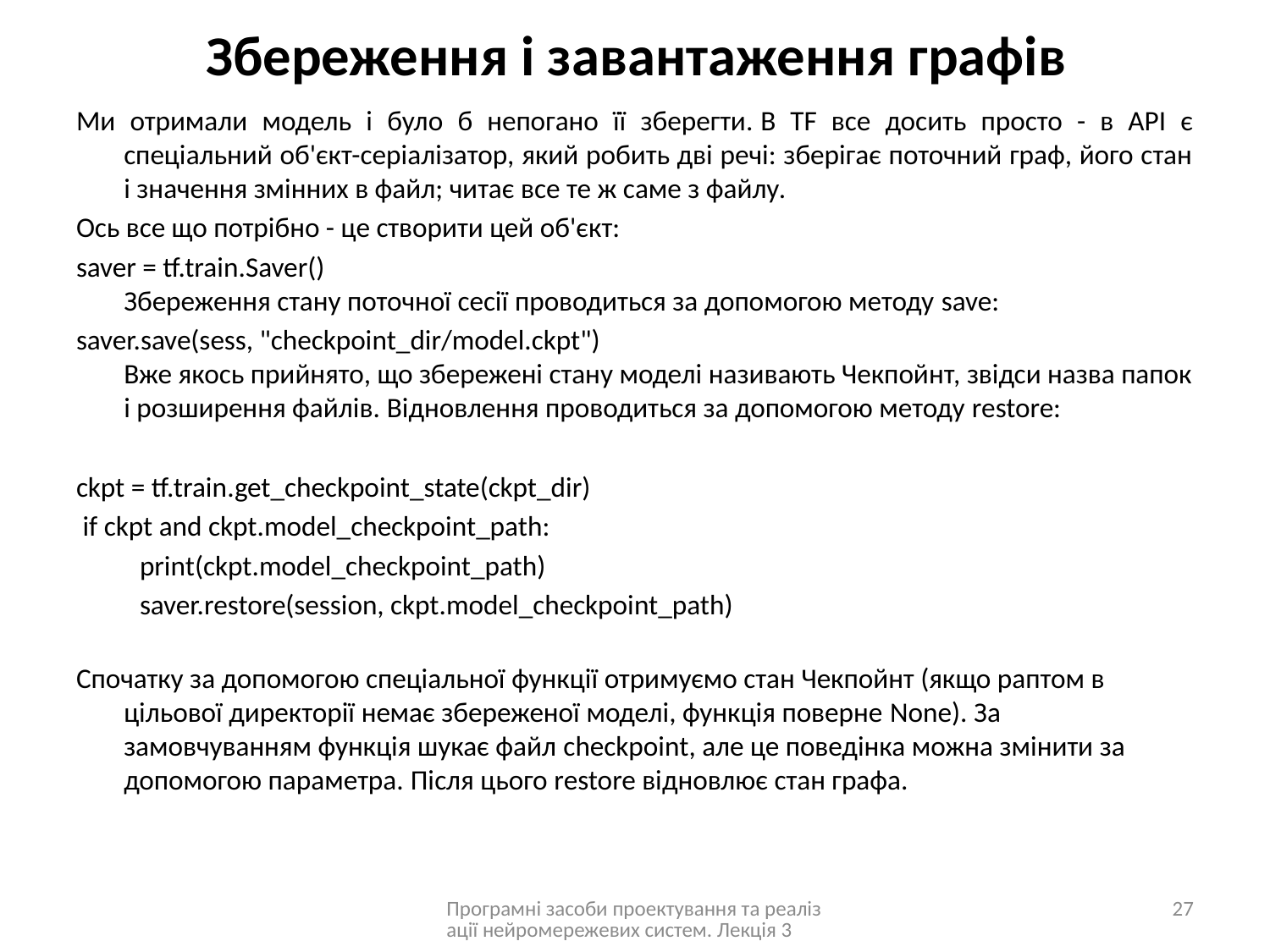

# Збереження і завантаження графів
Ми отримали модель і було б непогано її зберегти. В TF все досить просто - в API є спеціальний об'єкт-серіалізатор, який робить дві речі: зберігає поточний граф, його стан і значення змінних в файл; читає все те ж саме з файлу.
Ось все що потрібно - це створити цей об'єкт:
saver = tf.train.Saver()
Збереження стану поточної сесії проводиться за допомогою методу save:
saver.save(sess, "checkpoint_dir/model.ckpt")
Вже якось прийнято, що збережені стану моделі називають Чекпойнт, звідси назва папок і розширення файлів. Відновлення проводиться за допомогою методу restore:

ckpt = tf.train.get_checkpoint_state(ckpt_dir)
 if ckpt and ckpt.model_checkpoint_path:
          print(ckpt.model_checkpoint_path)
          saver.restore(session, ckpt.model_checkpoint_path)
Спочатку за допомогою спеціальної функції отримуємо стан Чекпойнт (якщо раптом в цільової директорії немає збереженої моделі, функція поверне None). За замовчуванням функція шукає файл checkpoint, але це поведінка можна змінити за допомогою параметра. Після цього restore відновлює стан графа.

Програмні засоби проектування та реалізації нейромережевих систем. Лекція 3
27